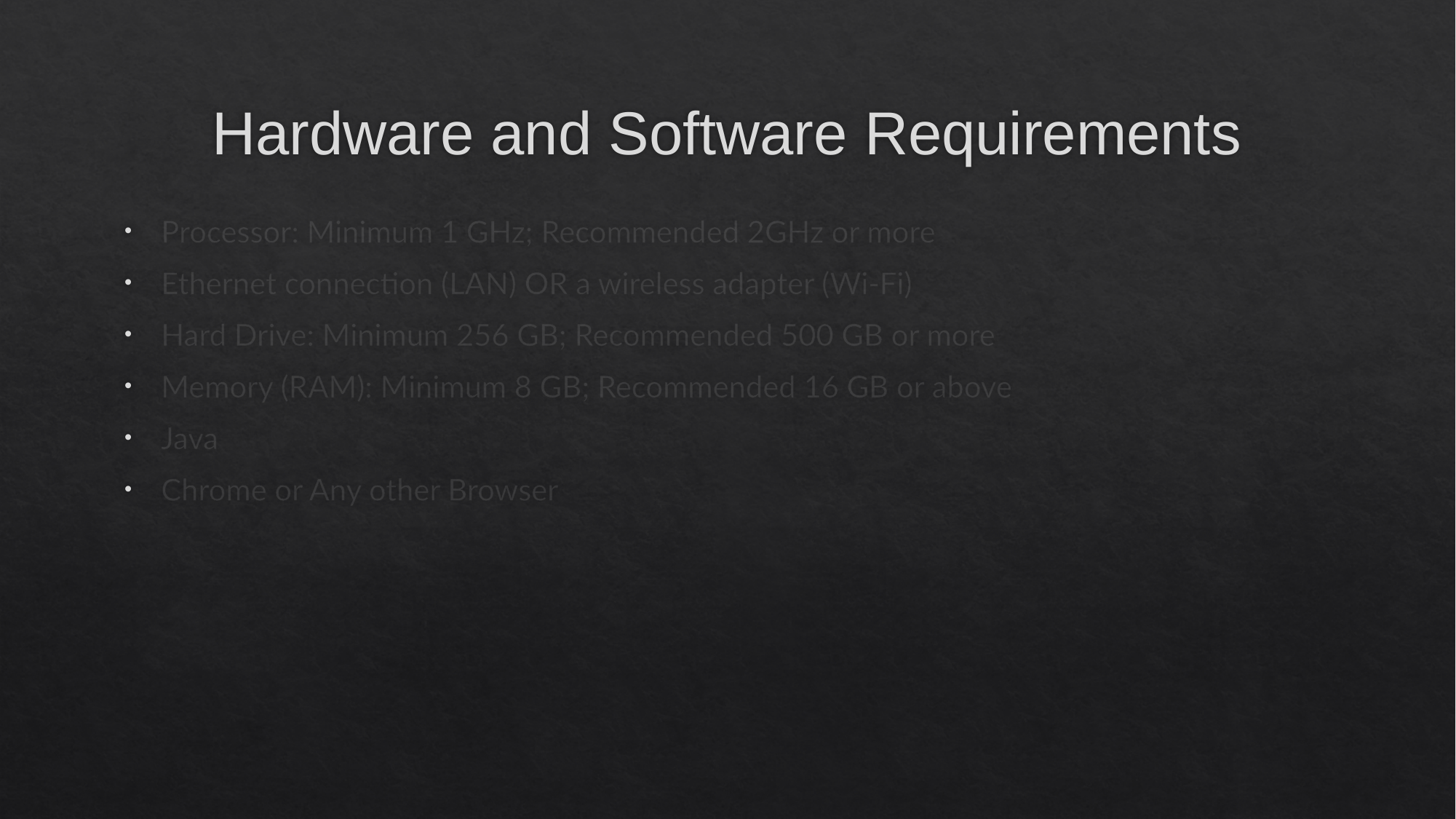

# Hardware and Software Requirements
Processor: Minimum 1 GHz; Recommended 2GHz or more
Ethernet connection (LAN) OR a wireless adapter (Wi-Fi)
Hard Drive: Minimum 256 GB; Recommended 500 GB or more
Memory (RAM): Minimum 8 GB; Recommended 16 GB or above
Java
Chrome or Any other Browser